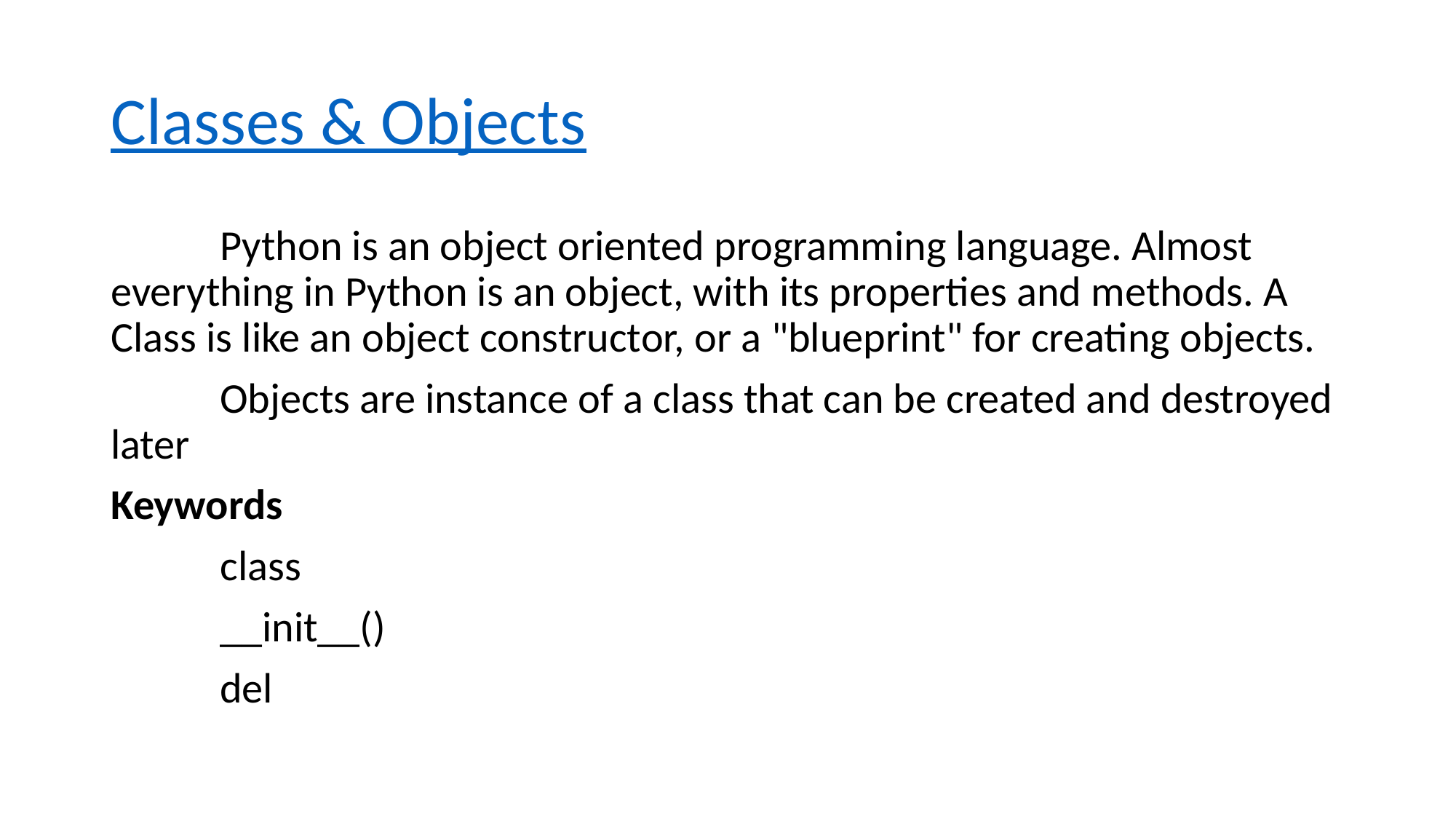

# Classes & Objects
	Python is an object oriented programming language. Almost everything in Python is an object, with its properties and methods. A Class is like an object constructor, or a "blueprint" for creating objects.
	Objects are instance of a class that can be created and destroyed later
Keywords
	class
	__init__()
	del